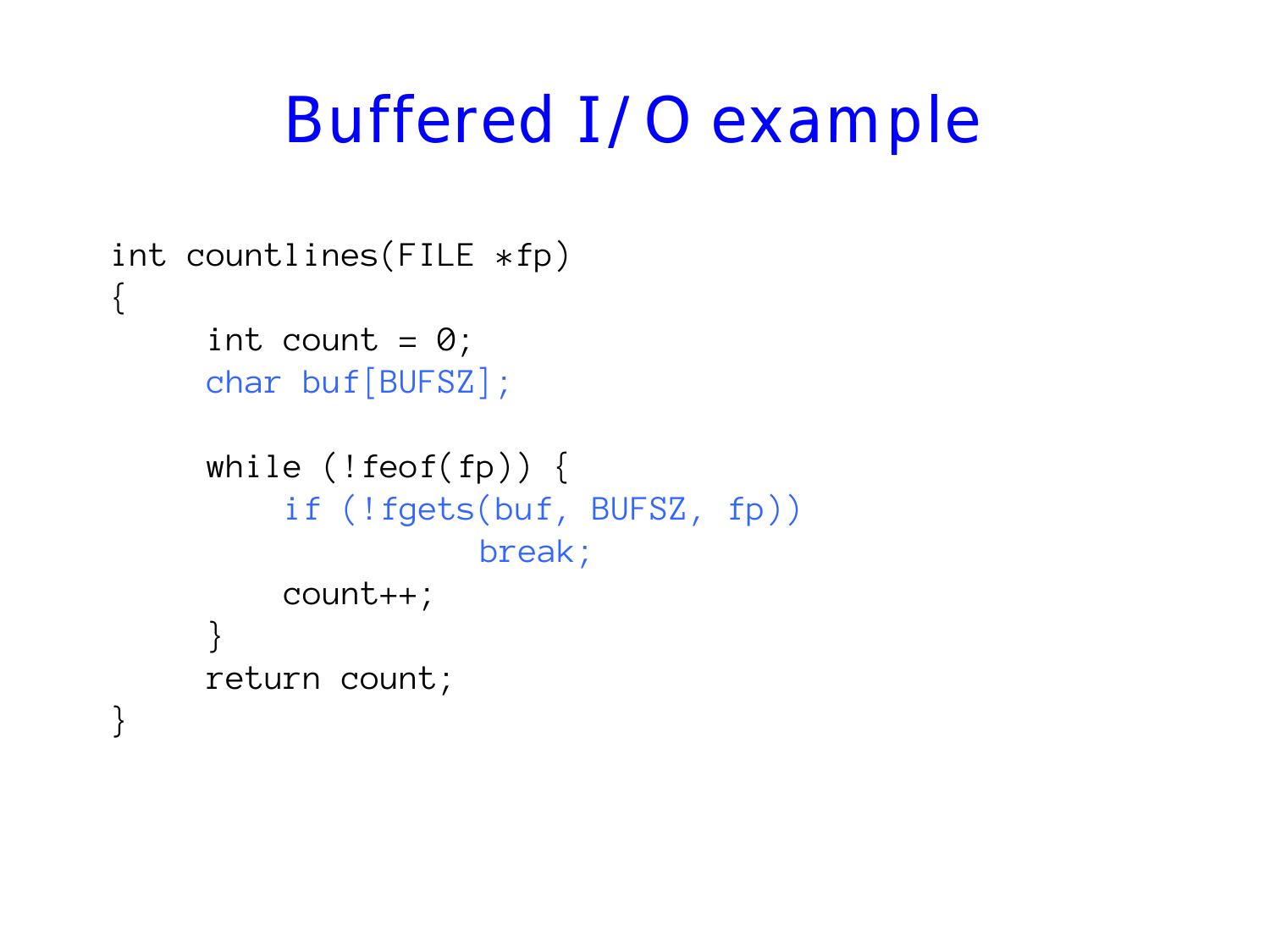

# Buffered I/O example
int countlines(FILE *fp)
{
     int count = 0;
     char buf[BUFSZ];

     while (!feof(fp)) {
         if (!fgets(buf, BUFSZ, fp))
		      break;
         count++;
     }
     return count;
}